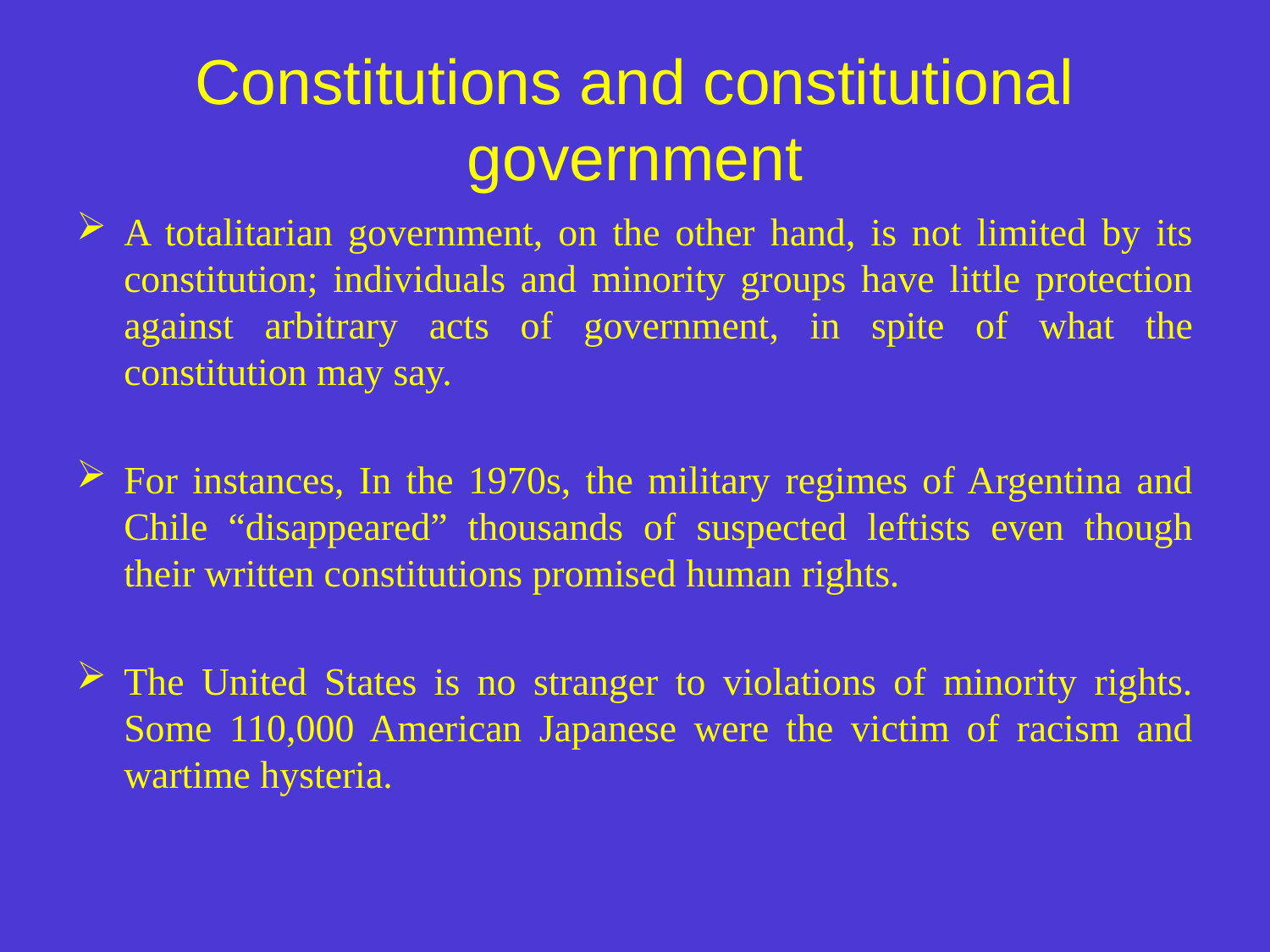

# Constitutions and constitutional government
A totalitarian government, on the other hand, is not limited by its constitution; individuals and minority groups have little protection against arbitrary acts of government, in spite of what the constitution may say.

For instances, In the 1970s, the military regimes of Argentina and Chile “disappeared” thousands of suspected leftists even though their written constitutions promised human rights.

The United States is no stranger to violations of minority rights. Some 110,000 American Japanese were the victim of racism and wartime hysteria.